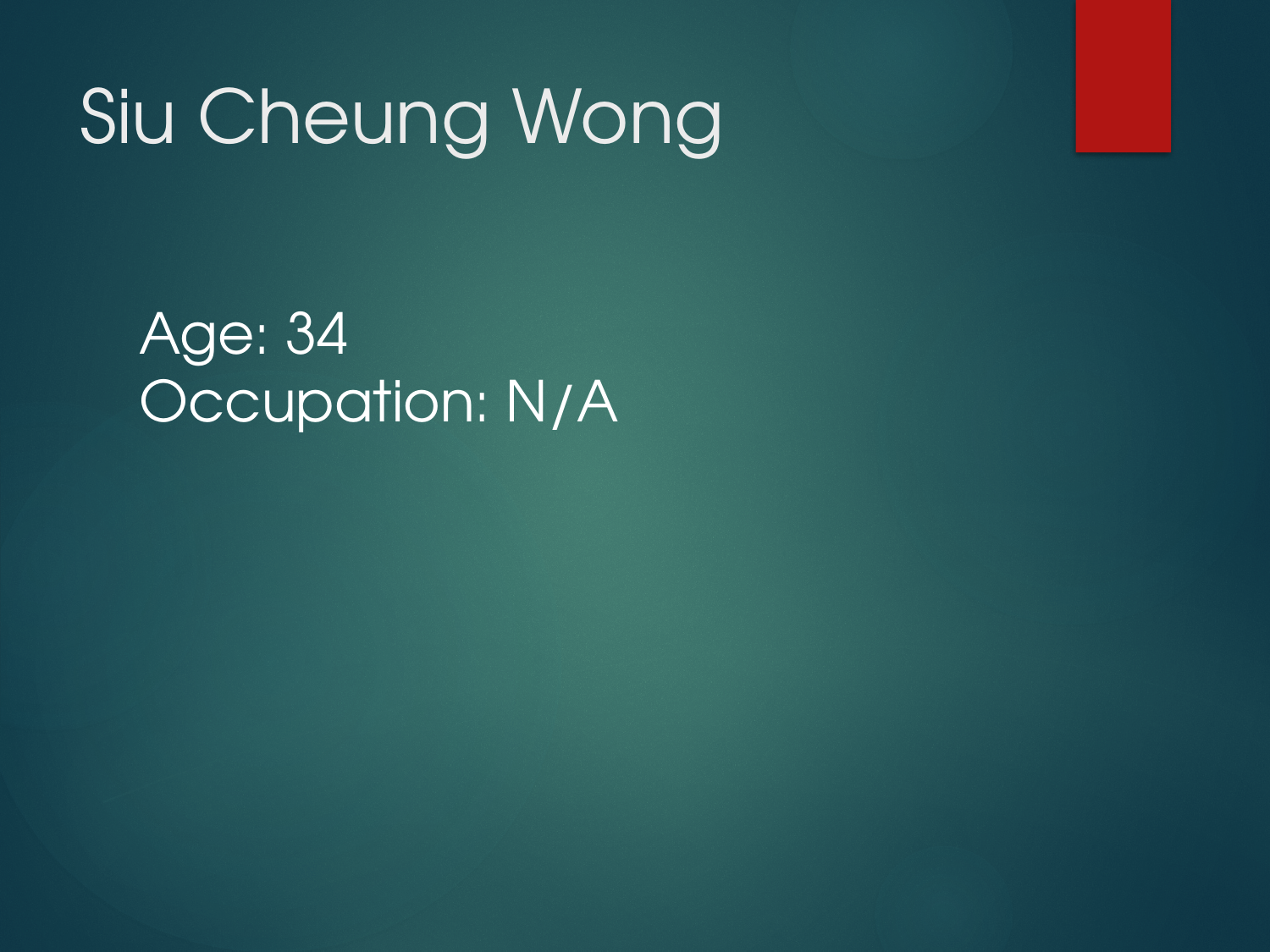

# Siu Cheung Wong

Age: 34
Occupation: N/A